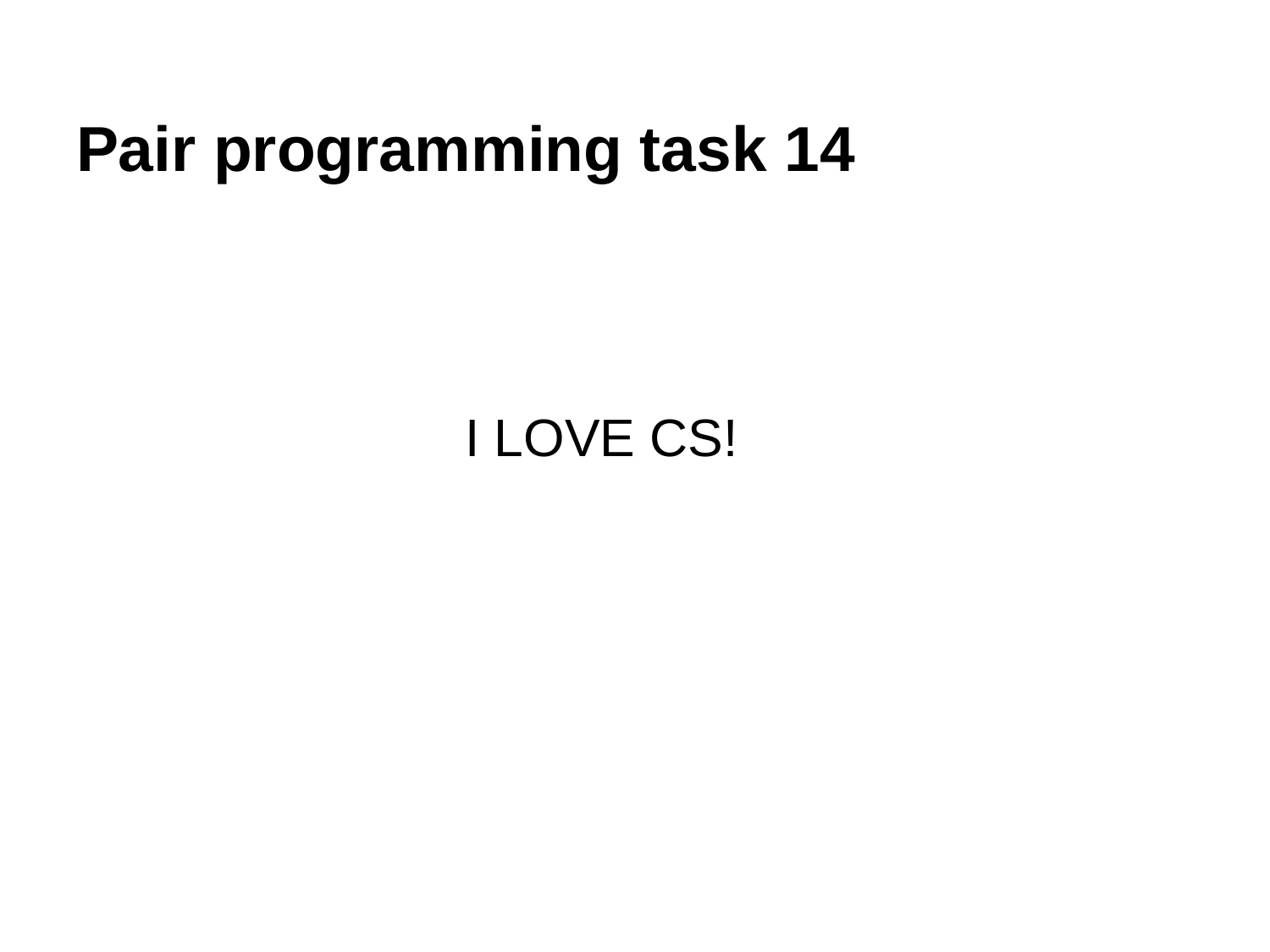

# Pair programming task 14
I LOVE CS!